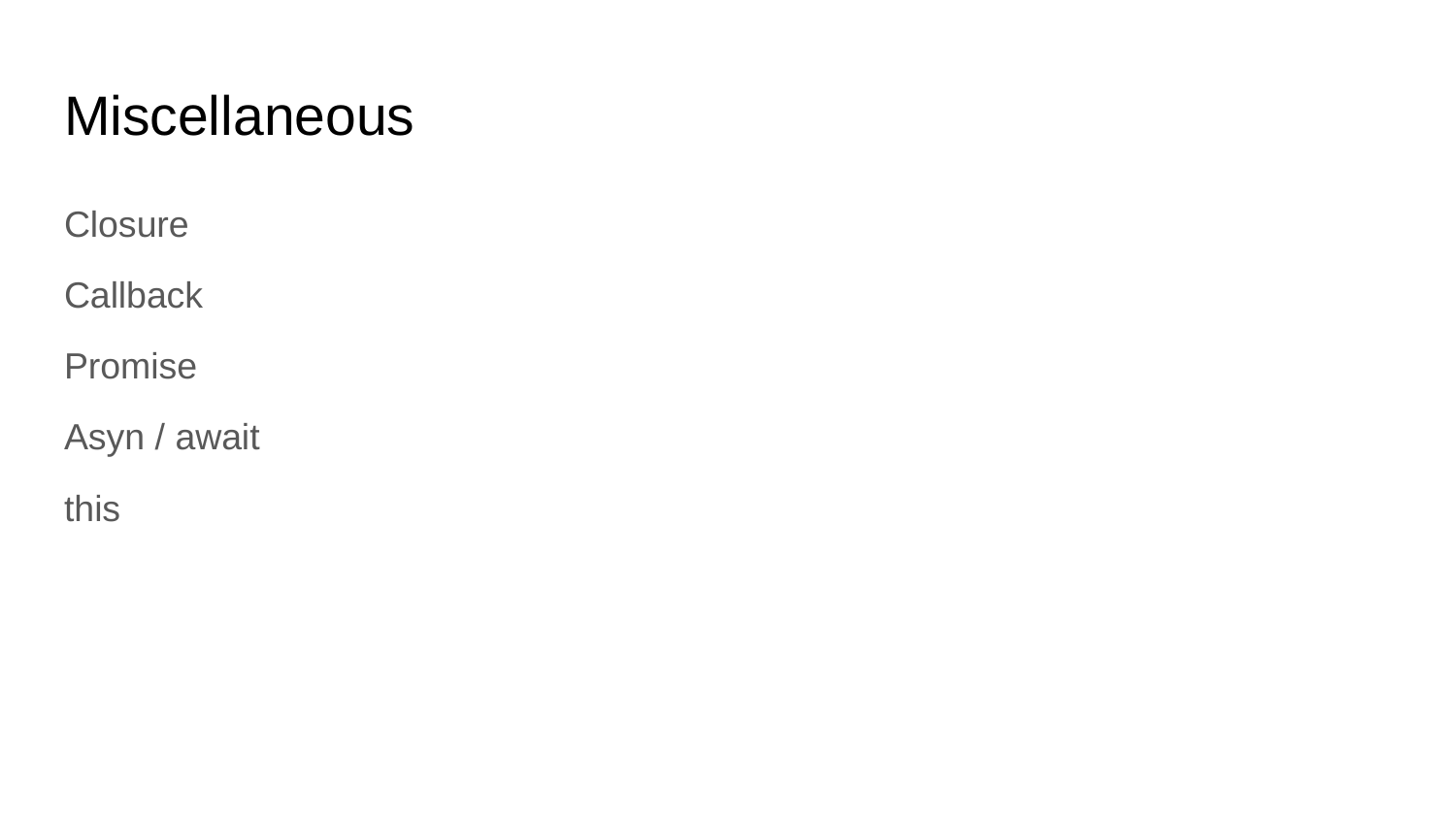

# Miscellaneous
Closure
Callback
Promise
Asyn / await
this